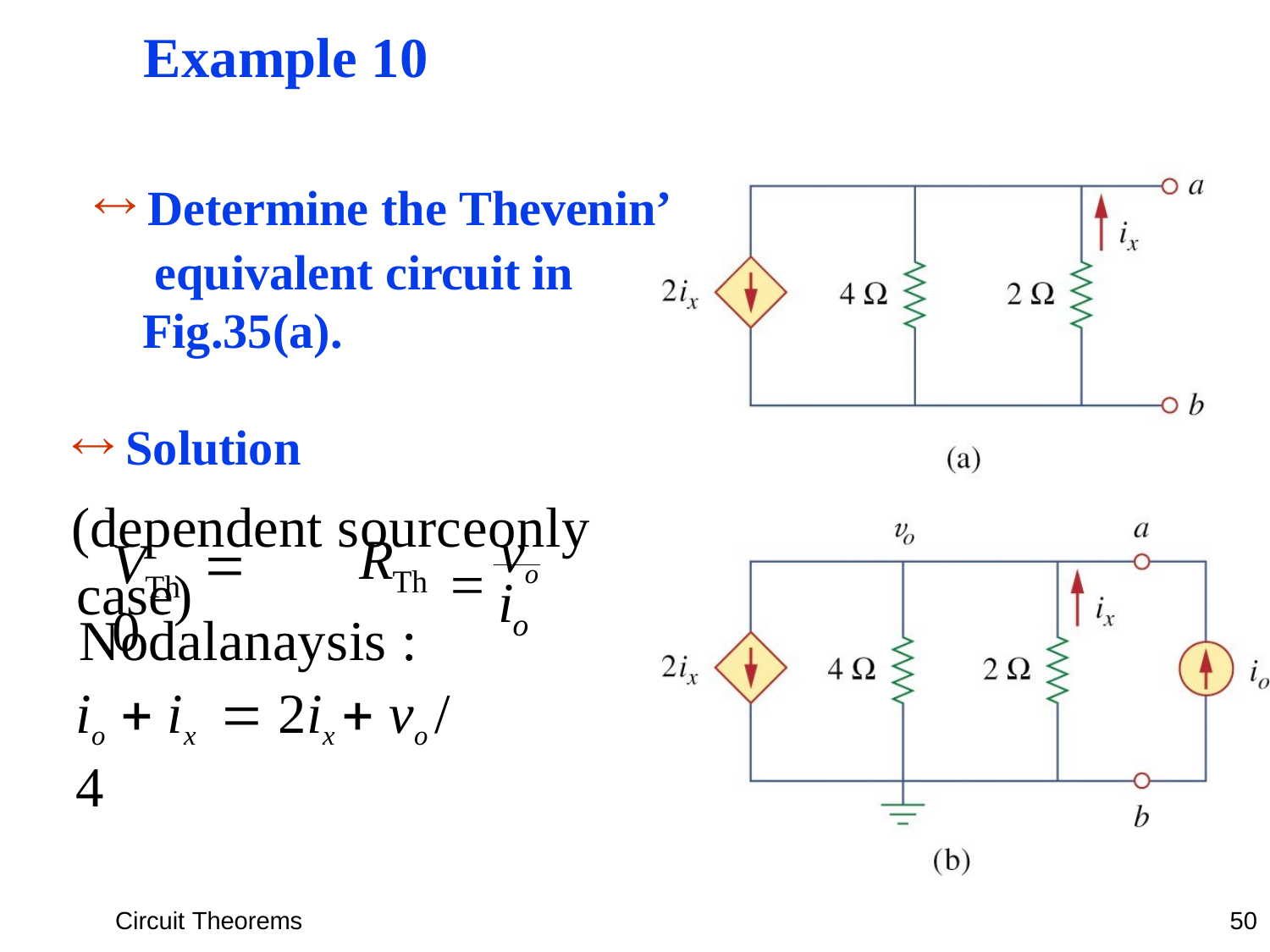

# Example 10
↔ Determine the Thevenin’  equivalent circuit in  Fig.35(a).
↔ Solution
(dependent sourceonly case)
s

= vo
R
V	= 0
Th
i
Th

Nodalanaysis :
io  + ix	= 2ix + vo / 4
o
Circuit Theorems
50